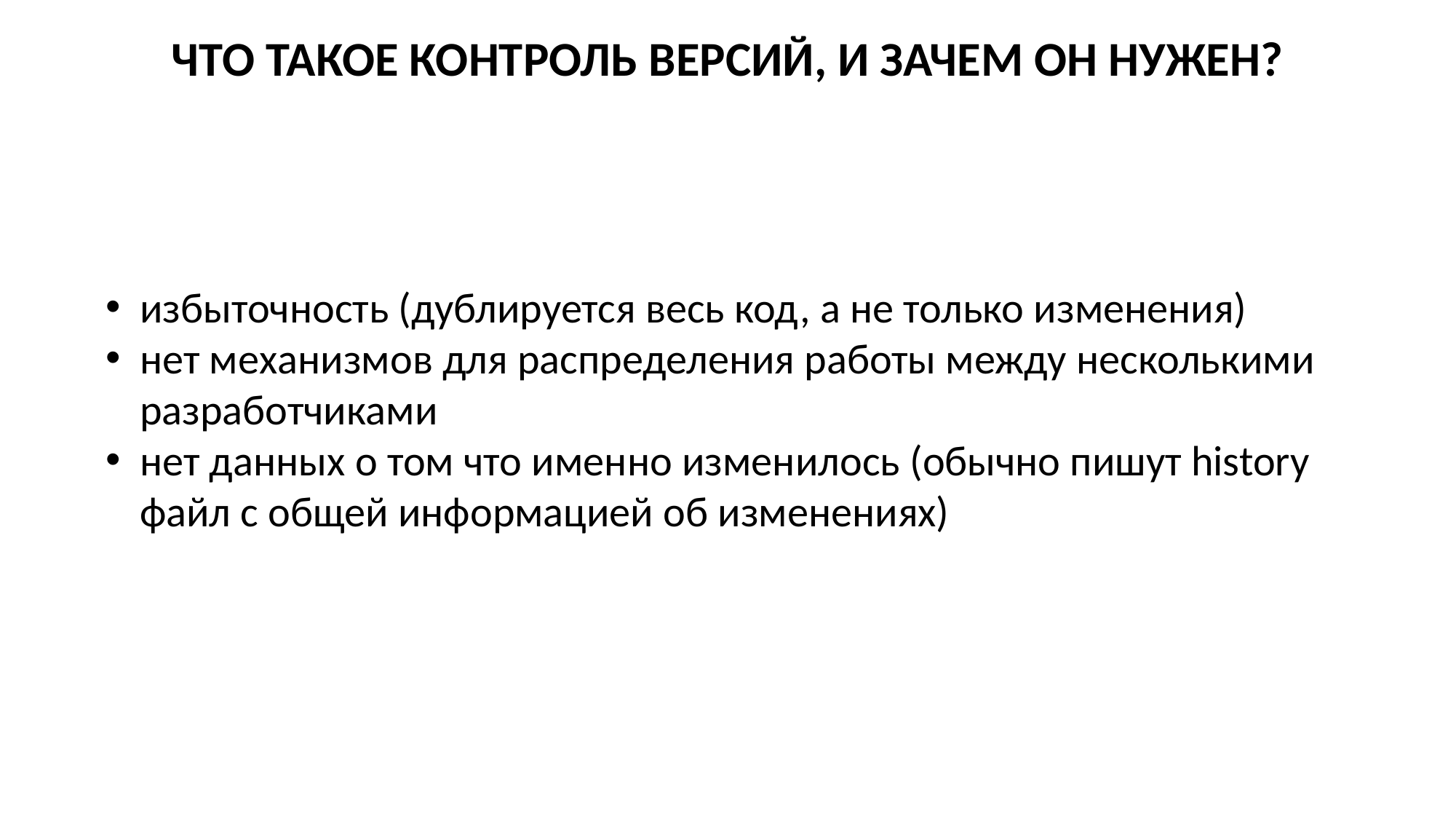

ЧТО ТАКОЕ КОНТРОЛЬ ВЕРСИЙ, И ЗАЧЕМ ОН НУЖЕН?
избыточность (дублируется весь код, а не только изменения)
нет механизмов для распределения работы между несколькими разработчиками
нет данных о том что именно изменилось (обычно пишут history файл с общей информацией об изменениях)